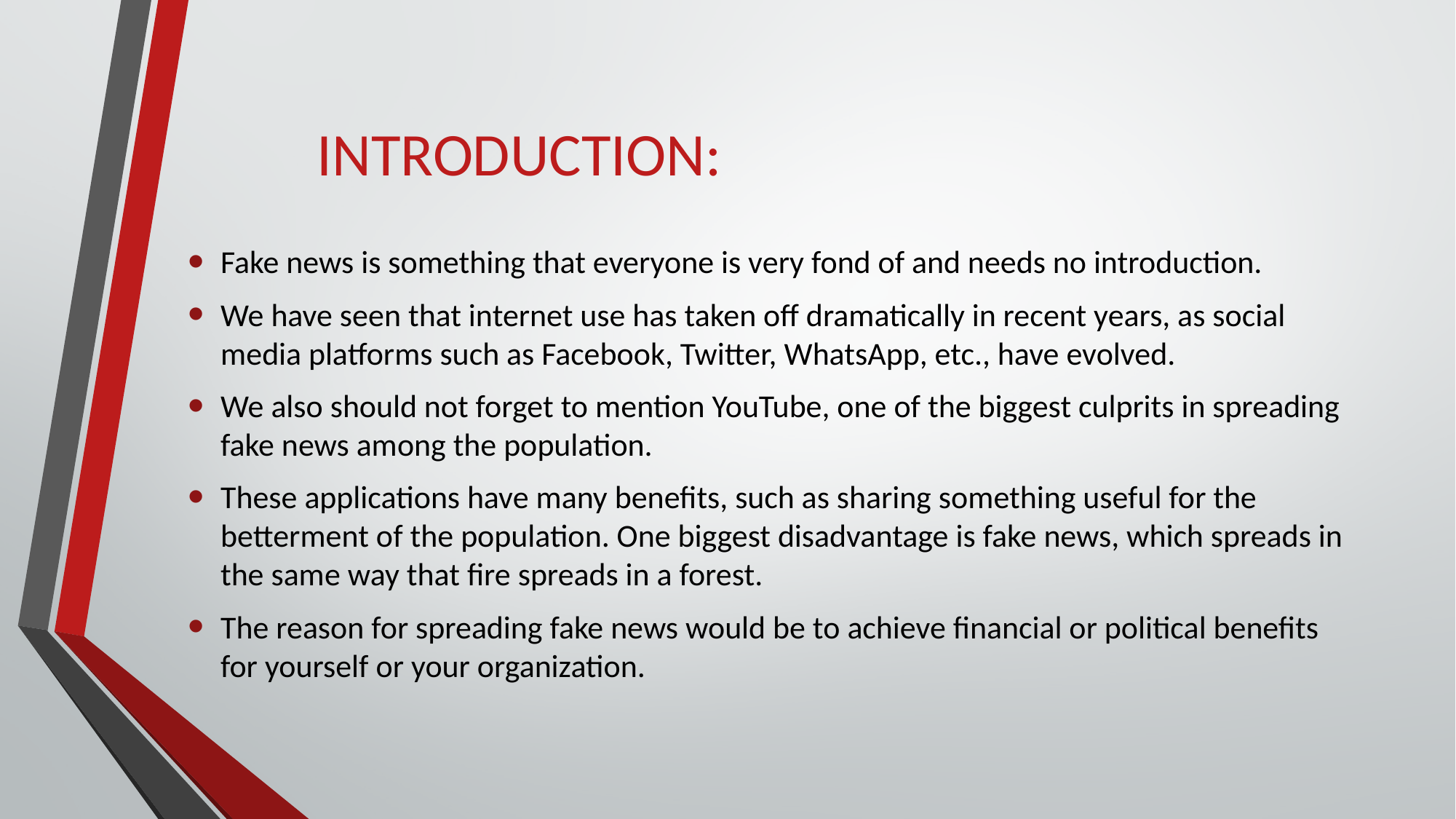

# INTRODUCTION:
Fake news is something that everyone is very fond of and needs no introduction.
We have seen that internet use has taken off dramatically in recent years, as social media platforms such as Facebook, Twitter, WhatsApp, etc., have evolved.
We also should not forget to mention YouTube, one of the biggest culprits in spreading fake news among the population.
These applications have many benefits, such as sharing something useful for the betterment of the population. One biggest disadvantage is fake news, which spreads in the same way that fire spreads in a forest.
The reason for spreading fake news would be to achieve financial or political benefits for yourself or your organization.